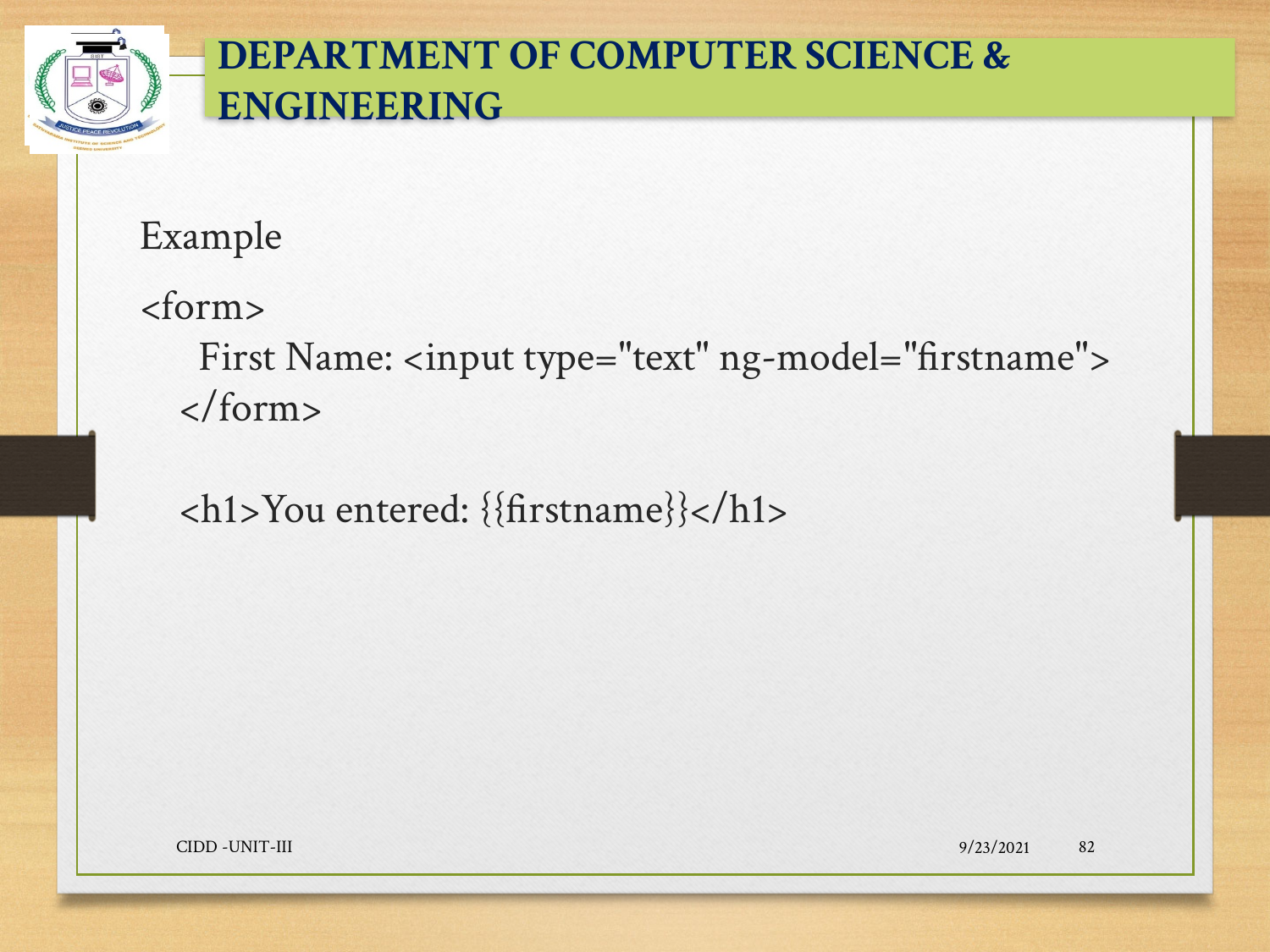

#
Example
<form>
  First Name: <input type="text" ng-model="firstname">
</form>
<h1>You entered: {{firstname}}</h1>

CIDD -UNIT-III
9/23/2021
82